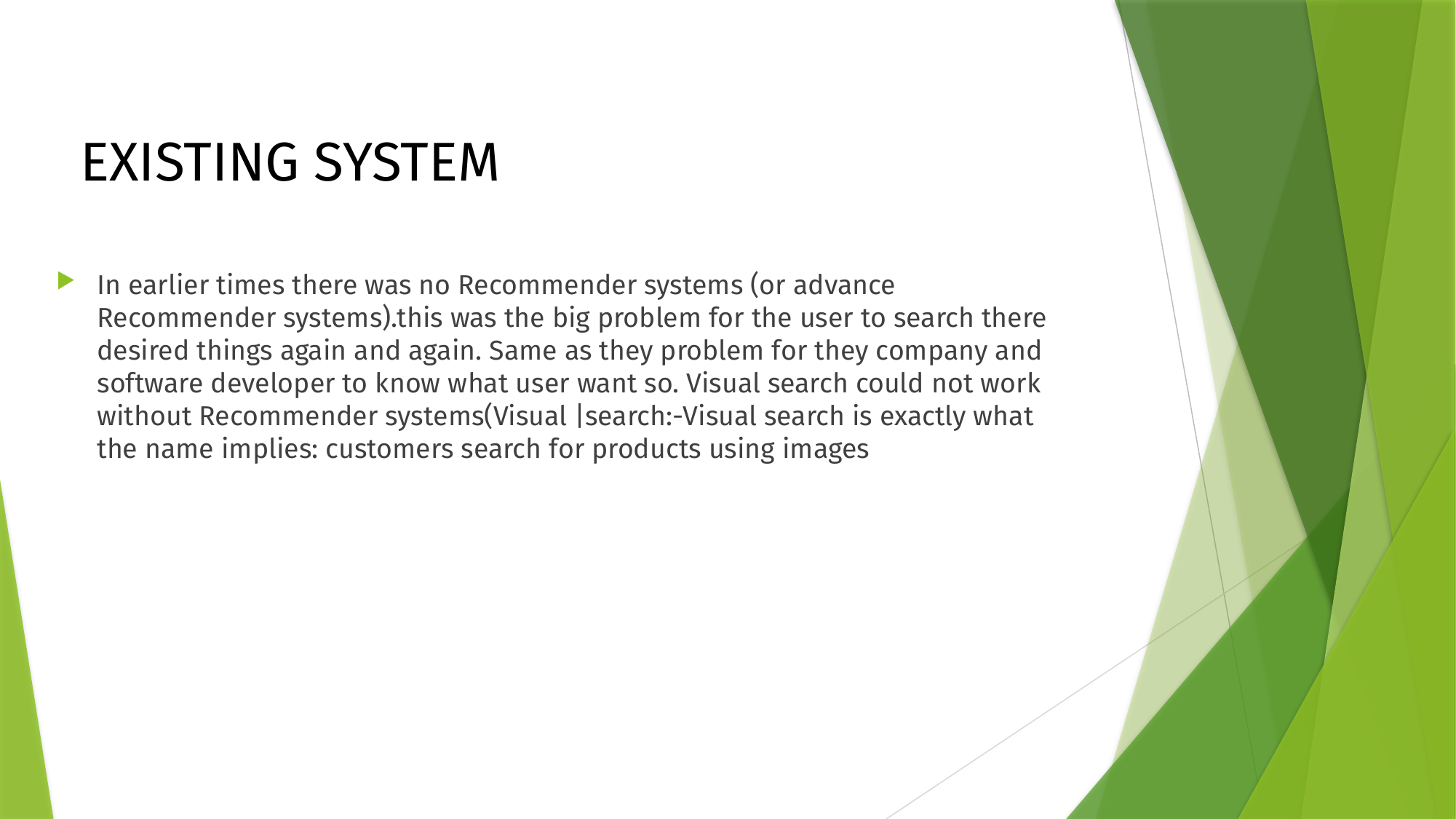

# EXISTING SYSTEM
In earlier times there was no Recommender systems (or advance Recommender systems).this was the big problem for the user to search there desired things again and again. Same as they problem for they company and software developer to know what user want so. Visual search could not work without Recommender systems(Visual |search:-Visual search is exactly what the name implies: customers search for products using images